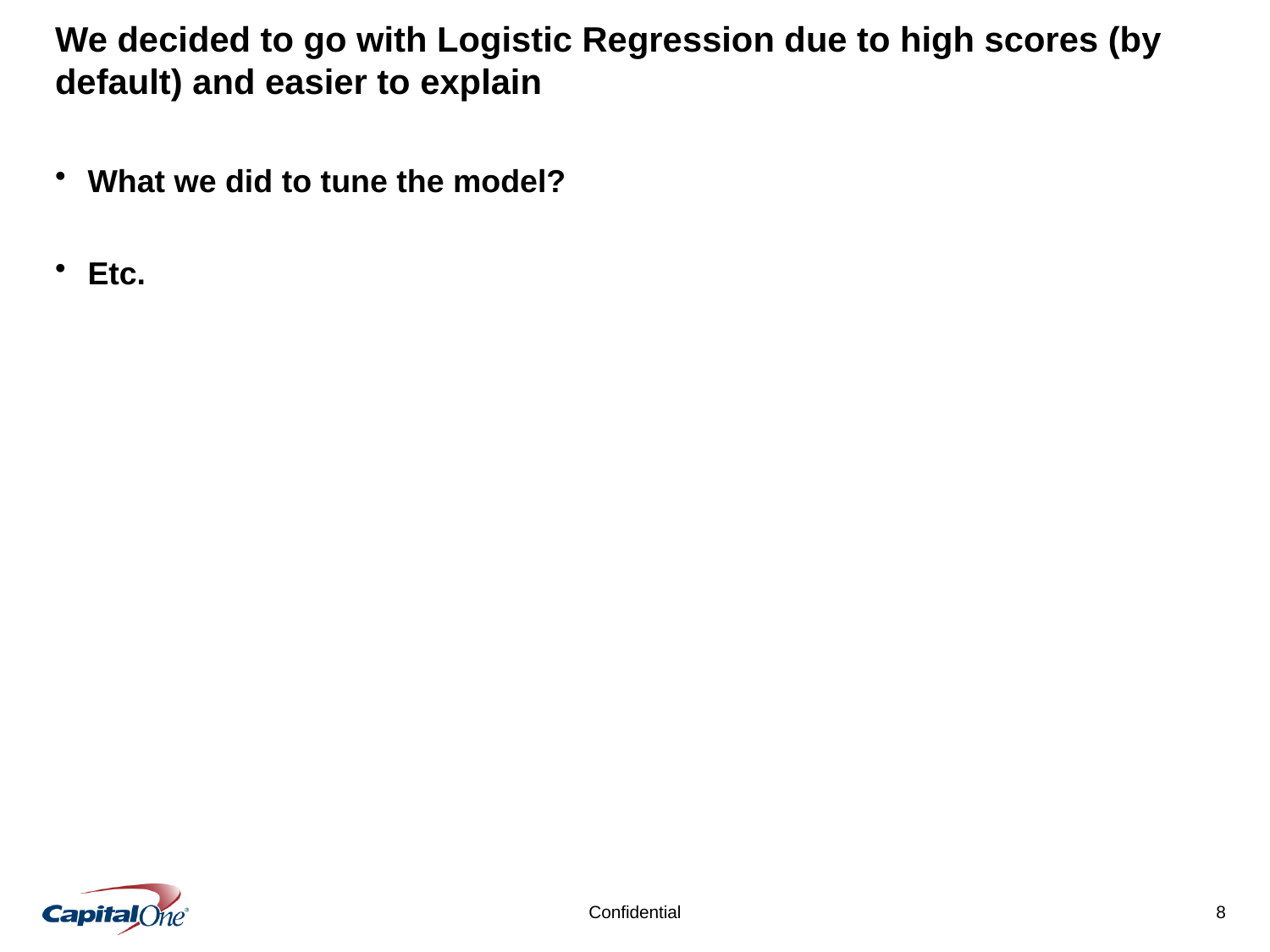

# We decided to go with Logistic Regression due to high scores (by default) and easier to explain
What we did to tune the model?

Etc.